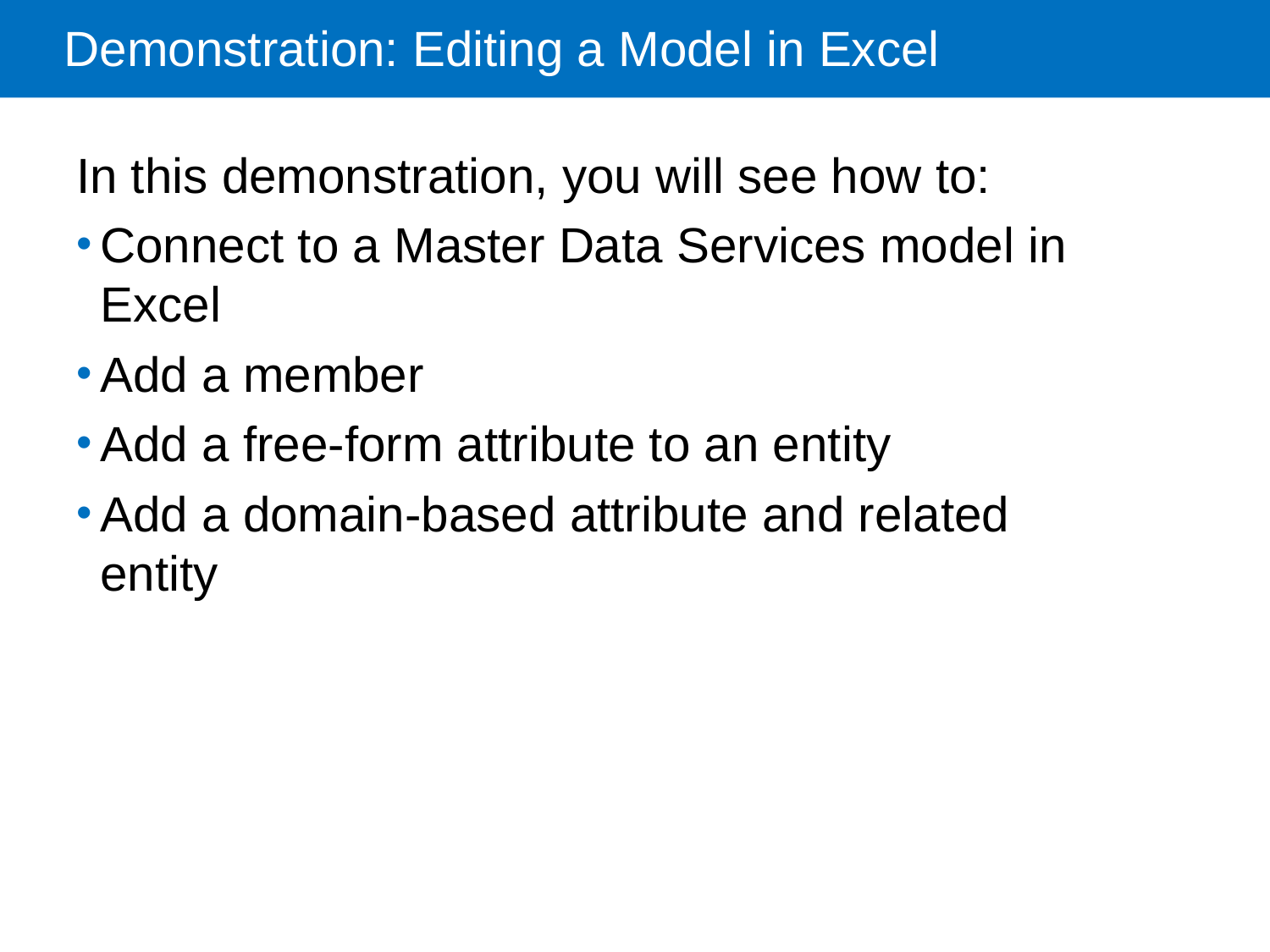

# Demonstration: Editing a Model in Excel
In this demonstration, you will see how to:
Connect to a Master Data Services model in Excel
Add a member
Add a free-form attribute to an entity
Add a domain-based attribute and related entity